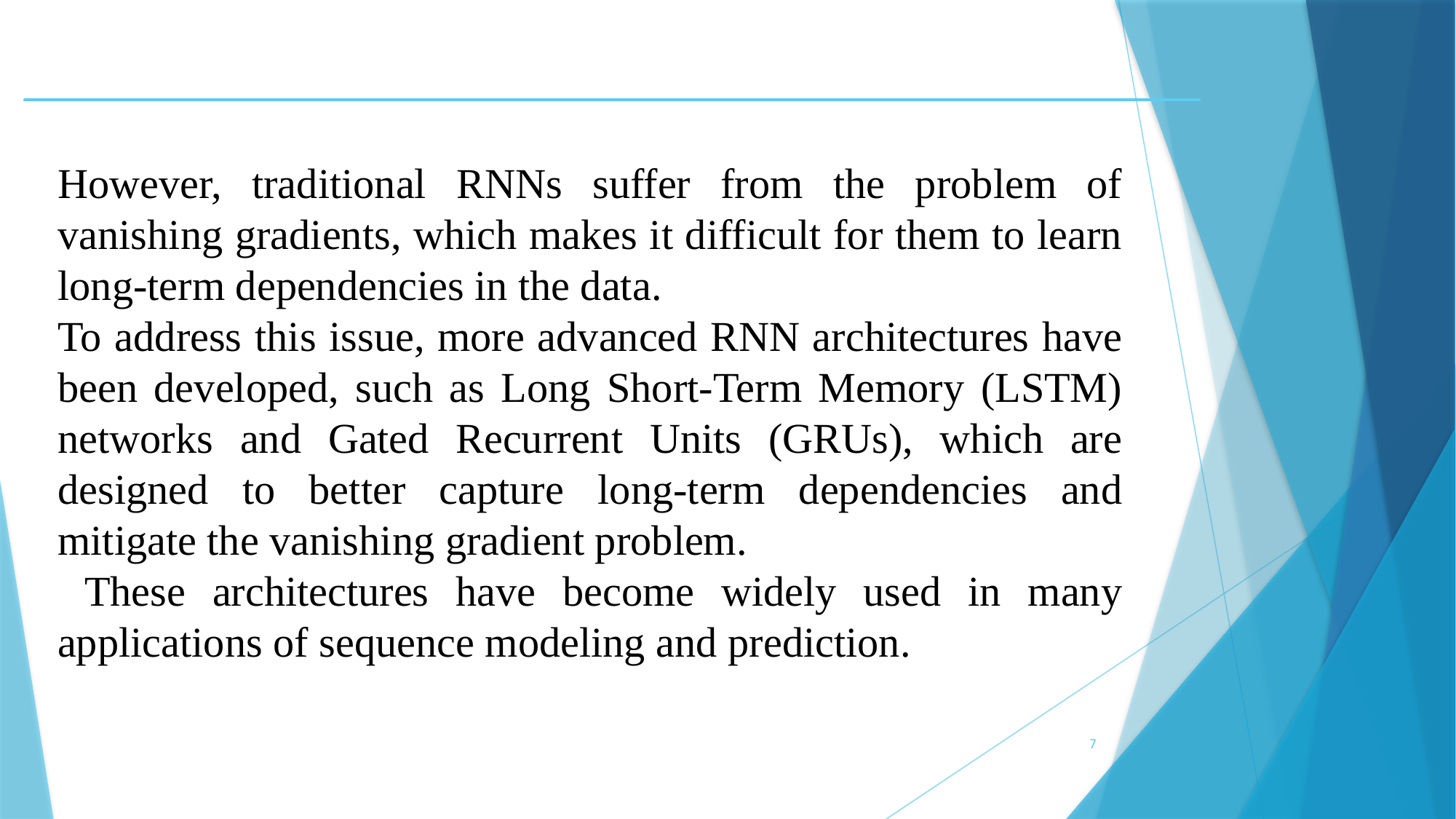

However, traditional RNNs suffer from the problem of vanishing gradients, which makes it difficult for them to learn long-term dependencies in the data.
To address this issue, more advanced RNN architectures have been developed, such as Long Short-Term Memory (LSTM) networks and Gated Recurrent Units (GRUs), which are designed to better capture long-term dependencies and mitigate the vanishing gradient problem.
 These architectures have become widely used in many applications of sequence modeling and prediction.
7